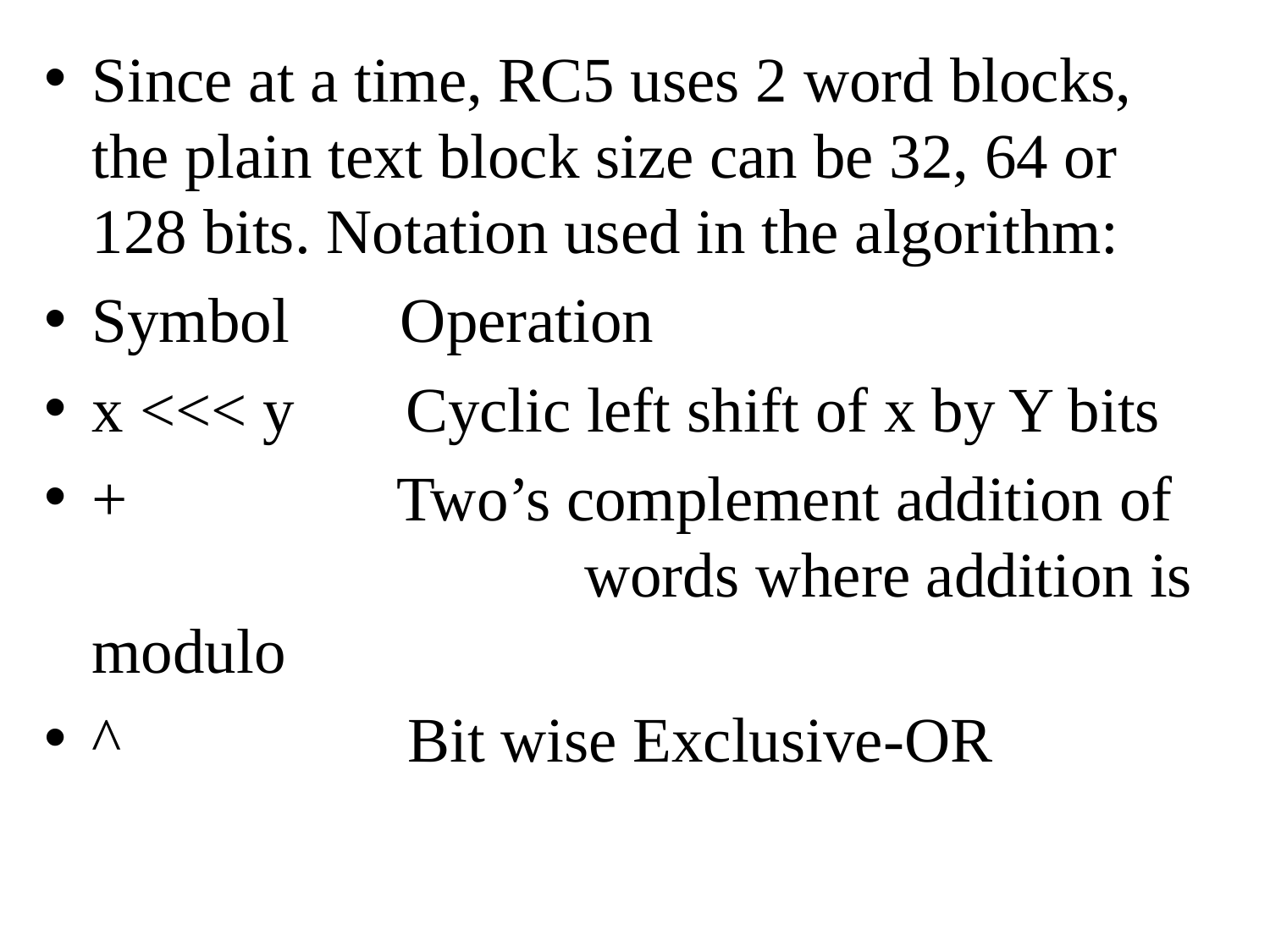

Since at a time, RC5 uses 2 word blocks, the plain text block size can be 32, 64 or 128 bits. Notation used in the algorithm:
Symbol       Operation
x <<< y       Cyclic left shift of x by Y bits
+                 Two’s complement addition of                                   words where addition is modulo
^                  Bit wise Exclusive-OR